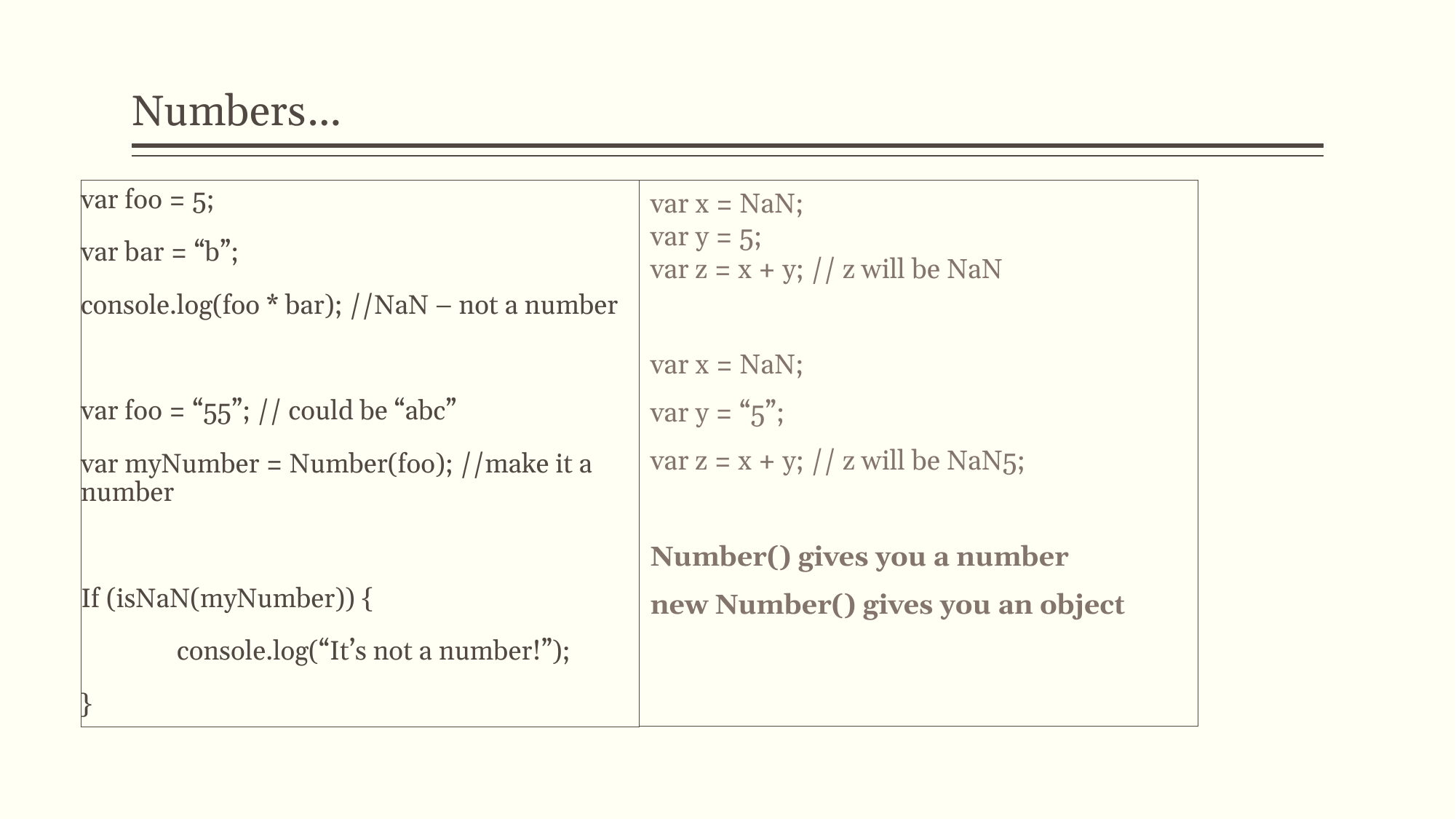

# Numbers…
var foo = 5;
var bar = “b”;
console.log(foo * bar); //NaN – not a number

var foo = “55”; // could be “abc”
var myNumber = Number(foo); //make it a number

If (isNaN(myNumber)) {
	console.log(“It’s not a number!”);
}
var x = NaN;
var y = 5;
var z = x + y; // z will be NaN

var x = NaN;
var y = “5”;
var z = x + y; // z will be NaN5;

Number() gives you a number
new Number() gives you an object